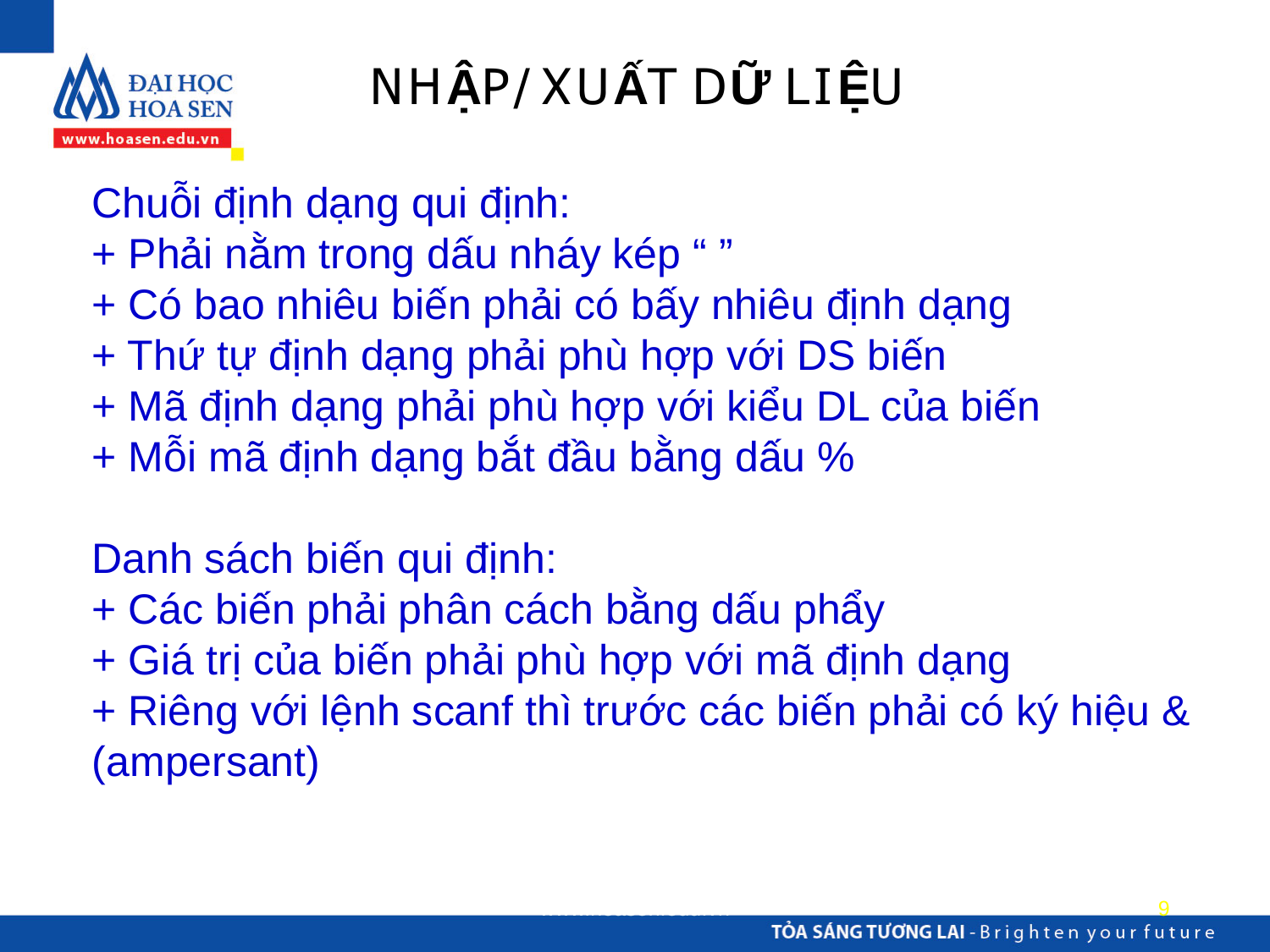

NHẬP/XUẤT DỮ LIỆU
	Chuỗi định dạng qui định:
	+ Phải nằm trong dấu nháy kép “ ”
	+ Có bao nhiêu biến phải có bấy nhiêu định dạng
	+ Thứ tự định dạng phải phù hợp với DS biến
	+ Mã định dạng phải phù hợp với kiểu DL của biến
	+ Mỗi mã định dạng bắt đầu bằng dấu %

	Danh sách biến qui định:
	+ Các biến phải phân cách bằng dấu phẩy
	+ Giá trị của biến phải phù hợp với mã định dạng
	+ Riêng với lệnh scanf thì trước các biến phải có ký hiệu & (ampersant)

www.hoasen.edu.vn
9